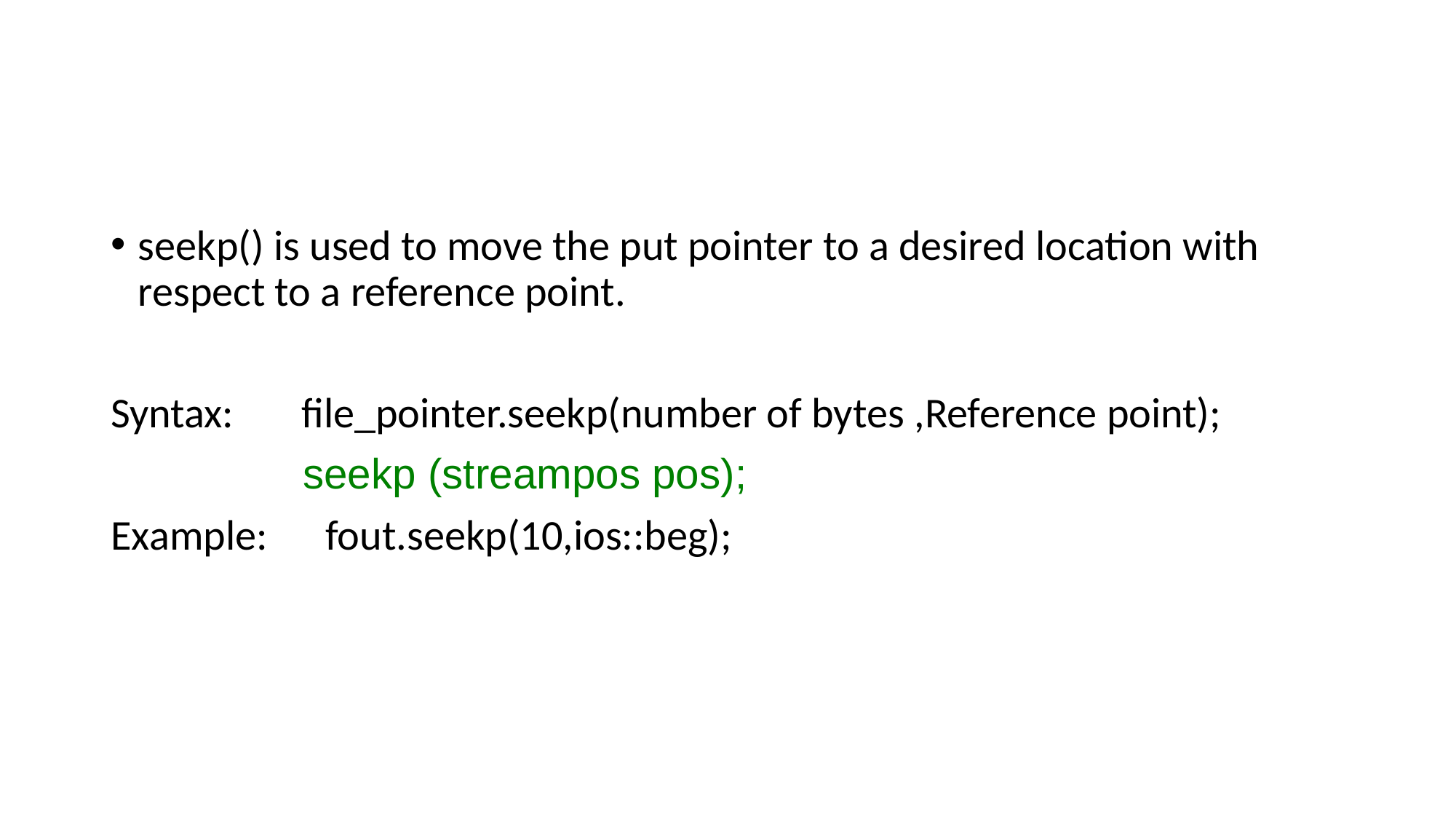

#
seekp() is used to move the put pointer to a desired location with respect to a reference point.

Syntax:       file_pointer.seekp(number of bytes ,Reference point);
	       seekp (streampos pos);
Example:      fout.seekp(10,ios::beg);